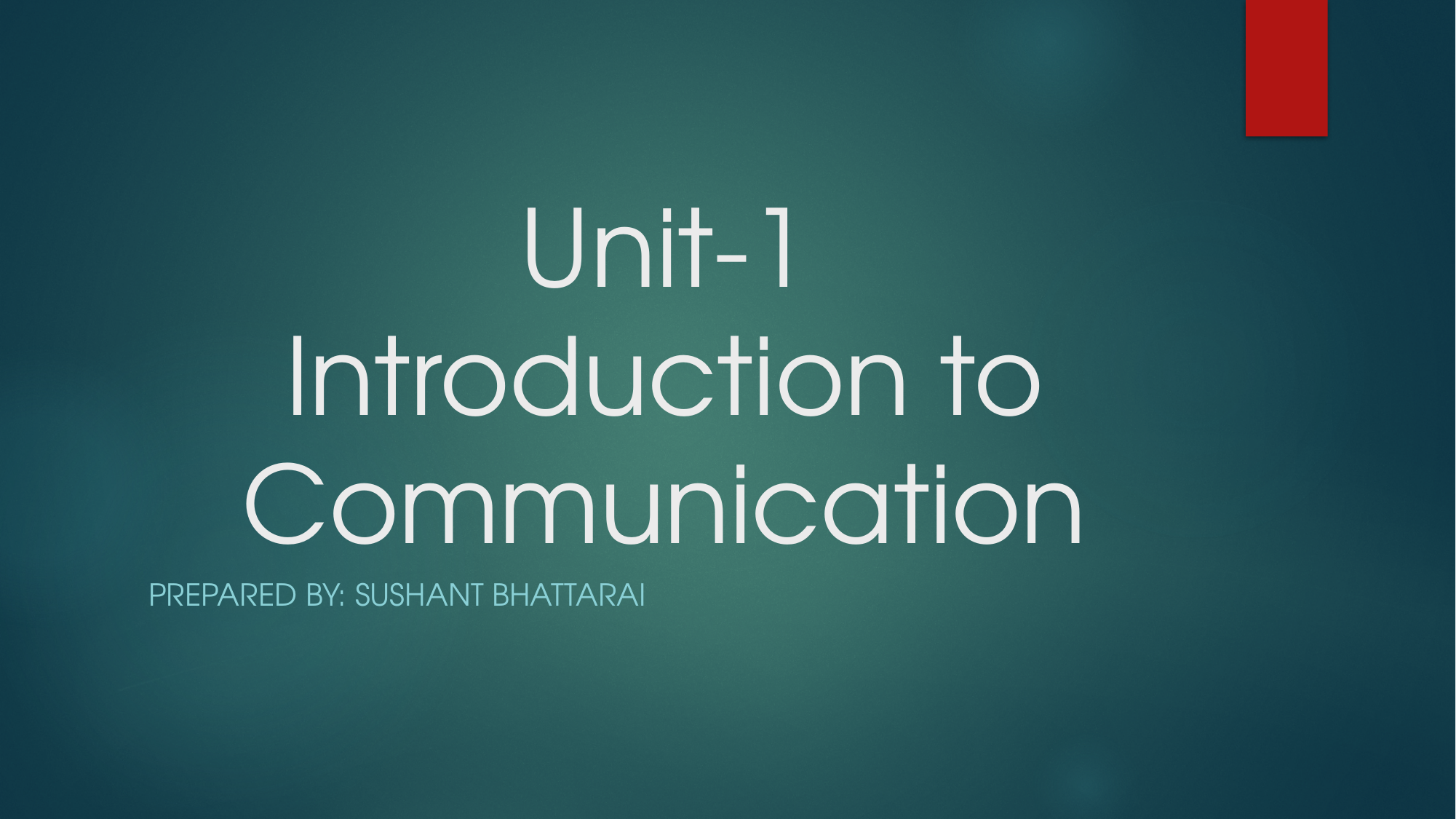

# Unit-1 Introduction to Communication
Prepared by: Sushant Bhattarai